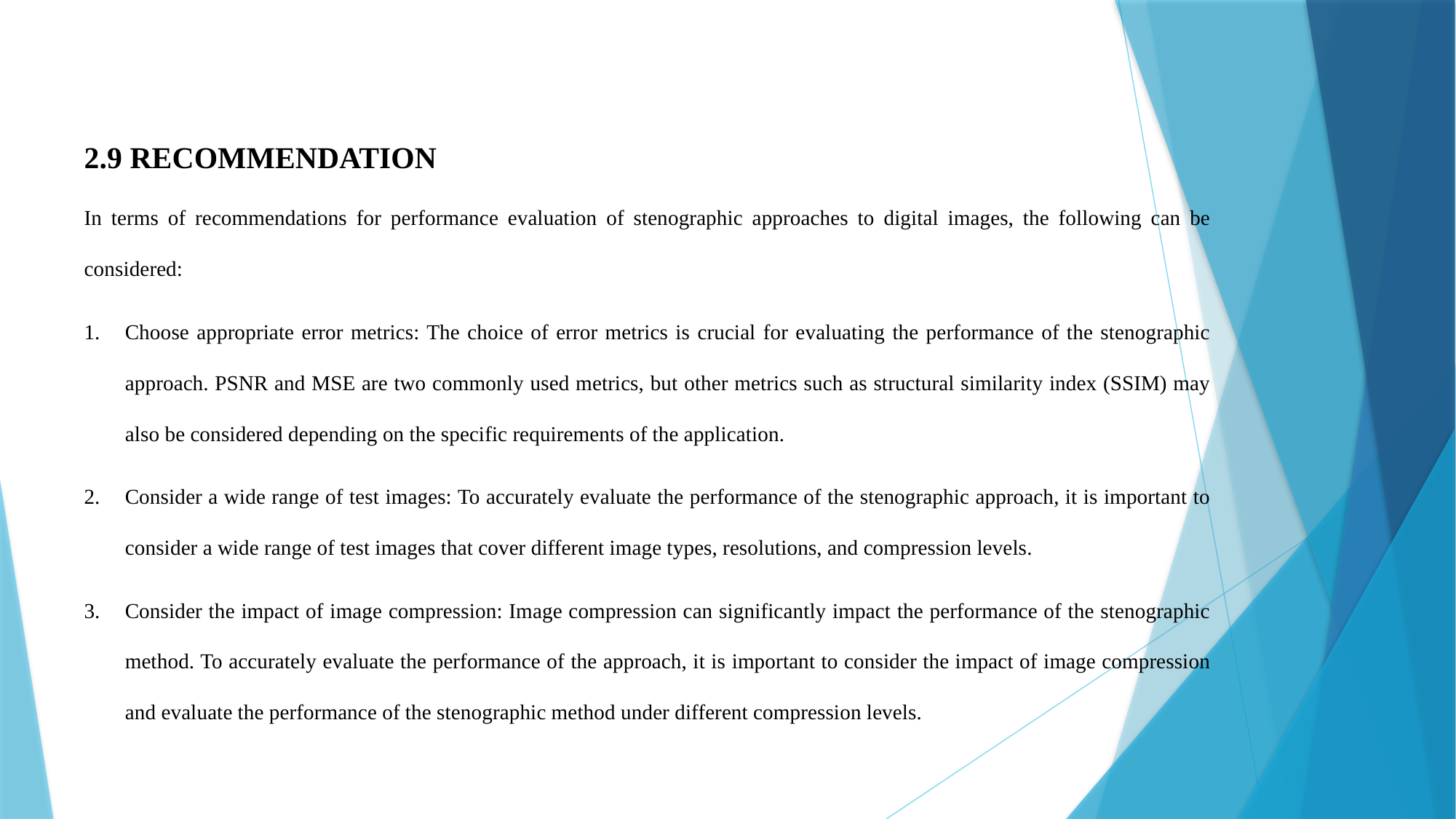

2.9 RECOMMENDATION
In terms of recommendations for performance evaluation of stenographic approaches to digital images, the following can be considered:
Choose appropriate error metrics: The choice of error metrics is crucial for evaluating the performance of the stenographic approach. PSNR and MSE are two commonly used metrics, but other metrics such as structural similarity index (SSIM) may also be considered depending on the specific requirements of the application.
Consider a wide range of test images: To accurately evaluate the performance of the stenographic approach, it is important to consider a wide range of test images that cover different image types, resolutions, and compression levels.
Consider the impact of image compression: Image compression can significantly impact the performance of the stenographic method. To accurately evaluate the performance of the approach, it is important to consider the impact of image compression and evaluate the performance of the stenographic method under different compression levels.